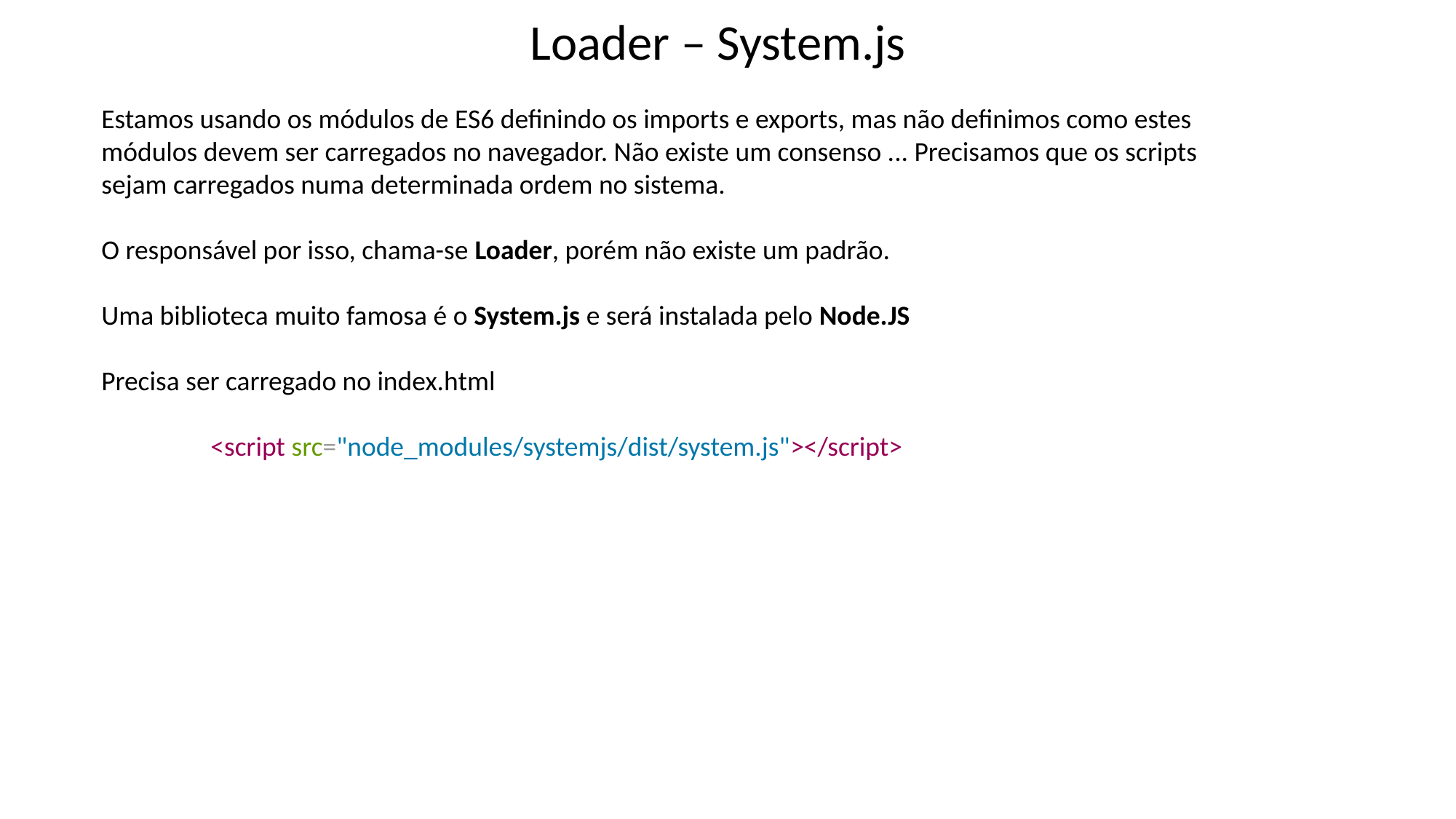

# Loader – System.js
Estamos usando os módulos de ES6 definindo os imports e exports, mas não definimos como estes módulos devem ser carregados no navegador. Não existe um consenso ... Precisamos que os scripts sejam carregados numa determinada ordem no sistema.

O responsável por isso, chama-se Loader, porém não existe um padrão.

Uma biblioteca muito famosa é o System.js e será instalada pelo Node.JS

Precisa ser carregado no index.html

	<script src="node_modules/systemjs/dist/system.js"></script>